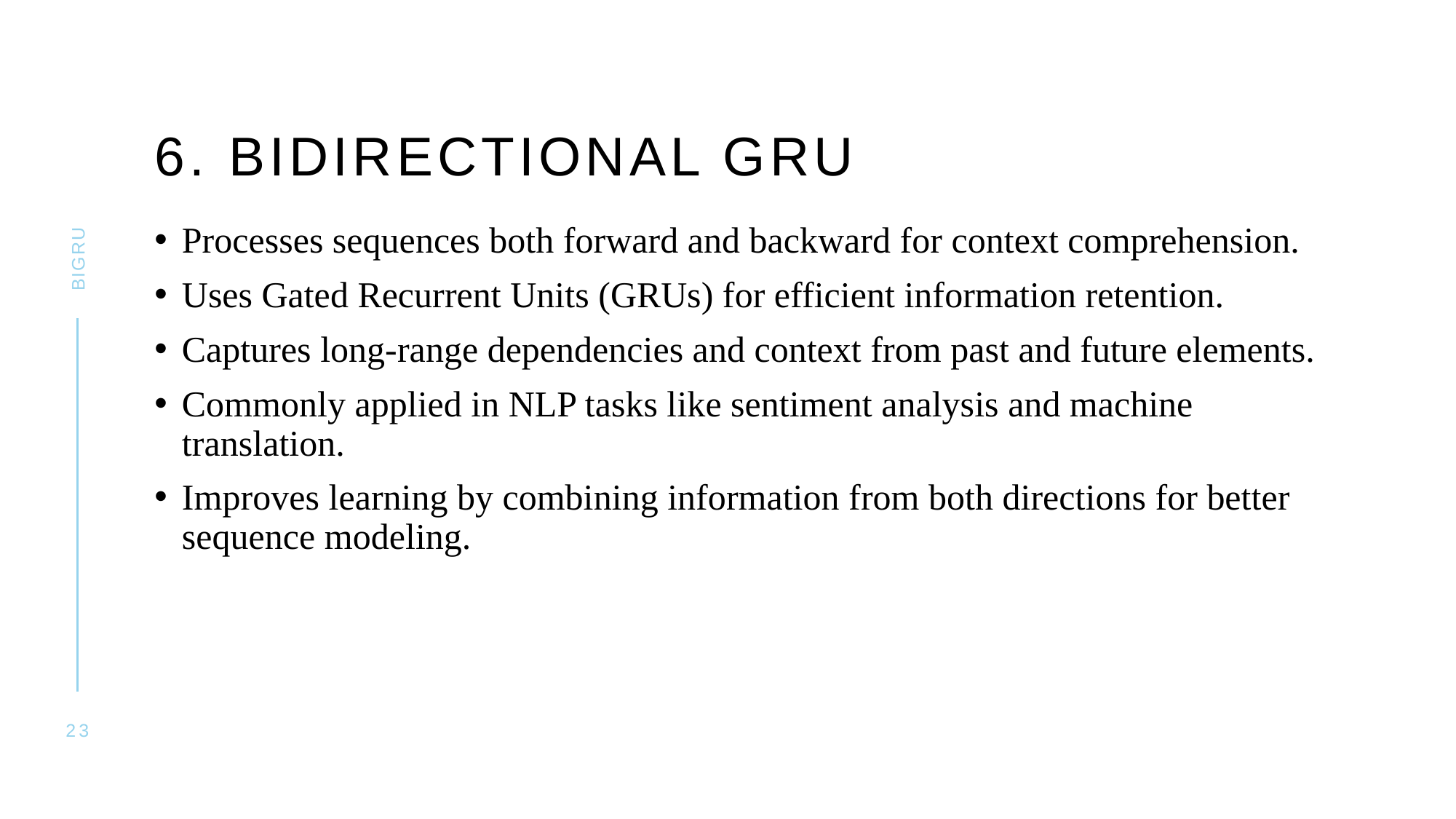

# 6. Bidirectional GRU
bigru
Processes sequences both forward and backward for context comprehension.
Uses Gated Recurrent Units (GRUs) for efficient information retention.
Captures long-range dependencies and context from past and future elements.
Commonly applied in NLP tasks like sentiment analysis and machine translation.
Improves learning by combining information from both directions for better sequence modeling.
23